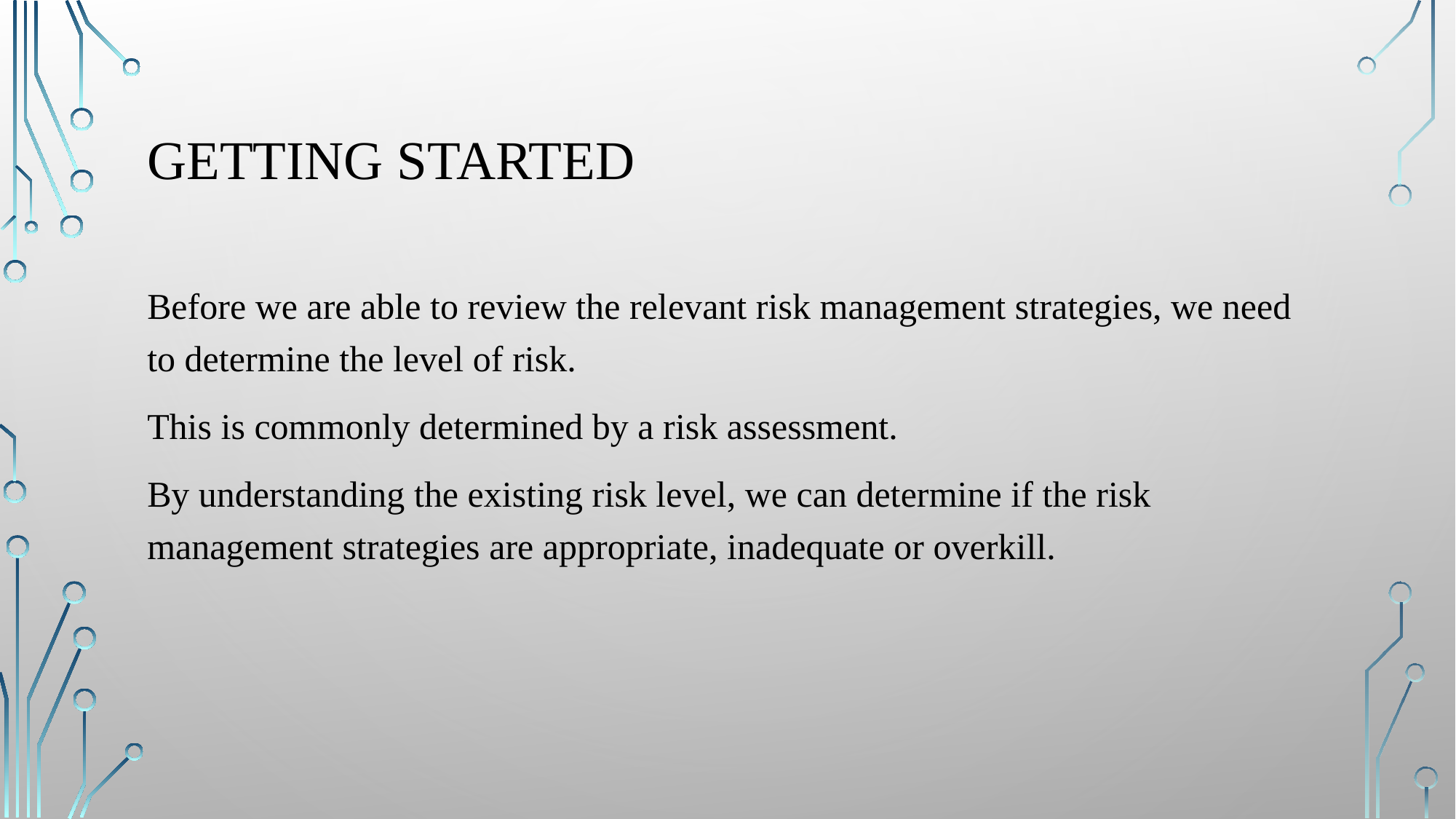

# Getting started
Before we are able to review the relevant risk management strategies, we need to determine the level of risk.
This is commonly determined by a risk assessment.
By understanding the existing risk level, we can determine if the risk management strategies are appropriate, inadequate or overkill.